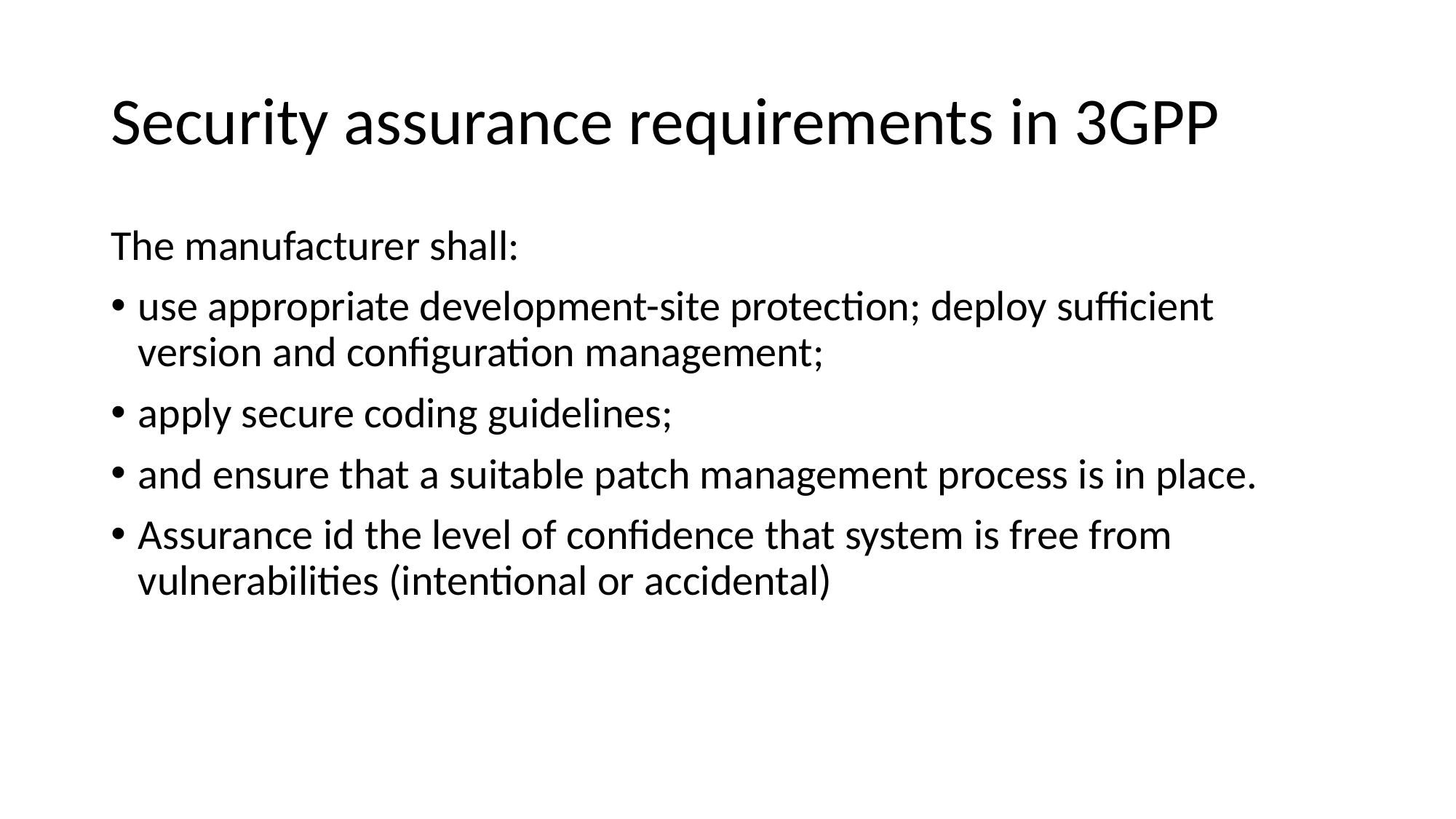

# Security assurance requirements in 3GPP
The manufacturer shall:
use appropriate development-site protection; deploy sufficient version and configuration management;
apply secure coding guidelines;
and ensure that a suitable patch management process is in place.
Assurance id the level of confidence that system is free from vulnerabilities (intentional or accidental)